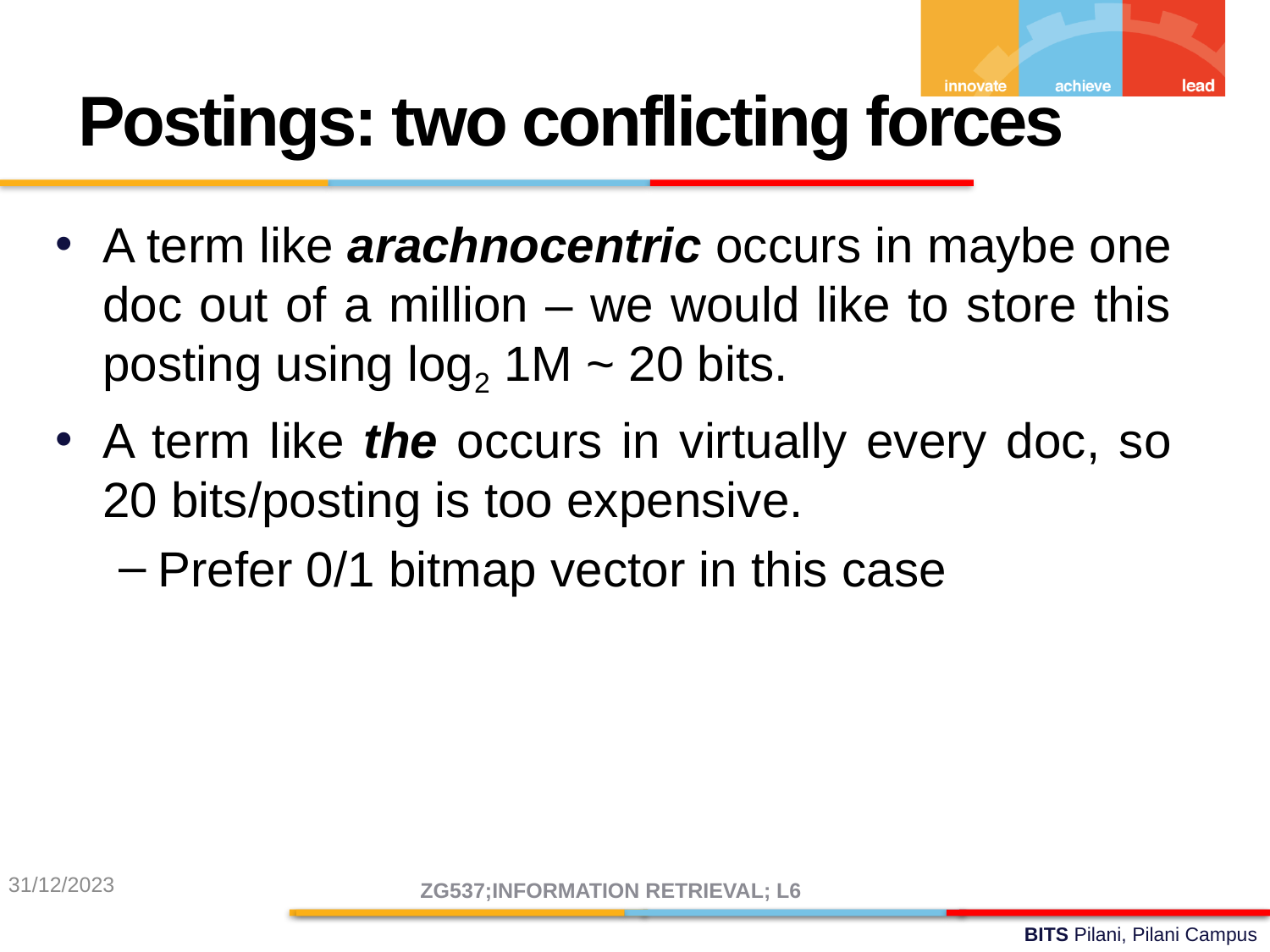

Postings: two conflicting forces
A term like arachnocentric occurs in maybe one doc out of a million – we would like to store this posting using log2 1M ~ 20 bits.
A term like the occurs in virtually every doc, so 20 bits/posting is too expensive.
Prefer 0/1 bitmap vector in this case
31/12/2023
ZG537;INFORMATION RETRIEVAL; L6